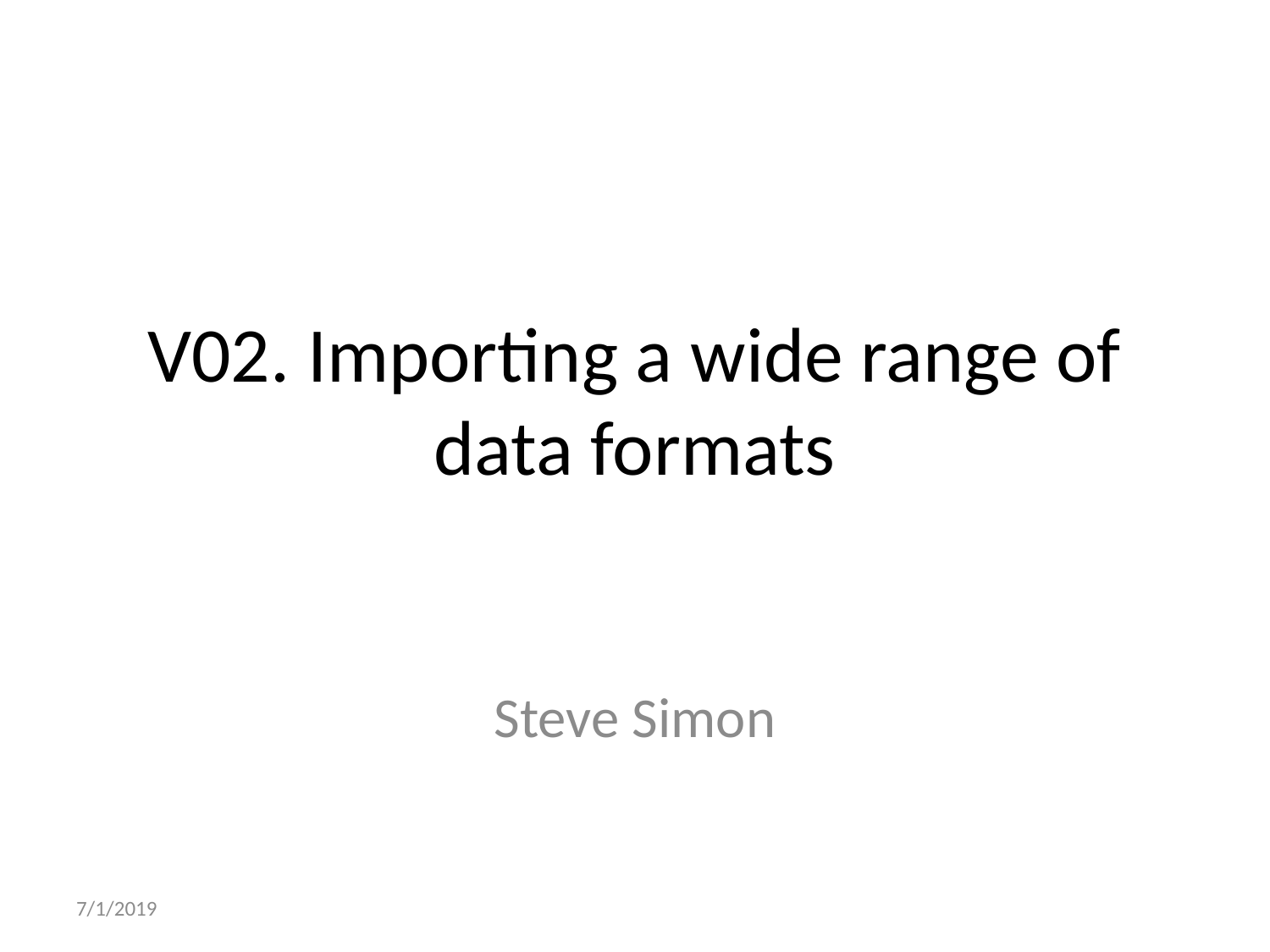

# V02. Importing a wide range of data formats
Steve Simon
7/1/2019